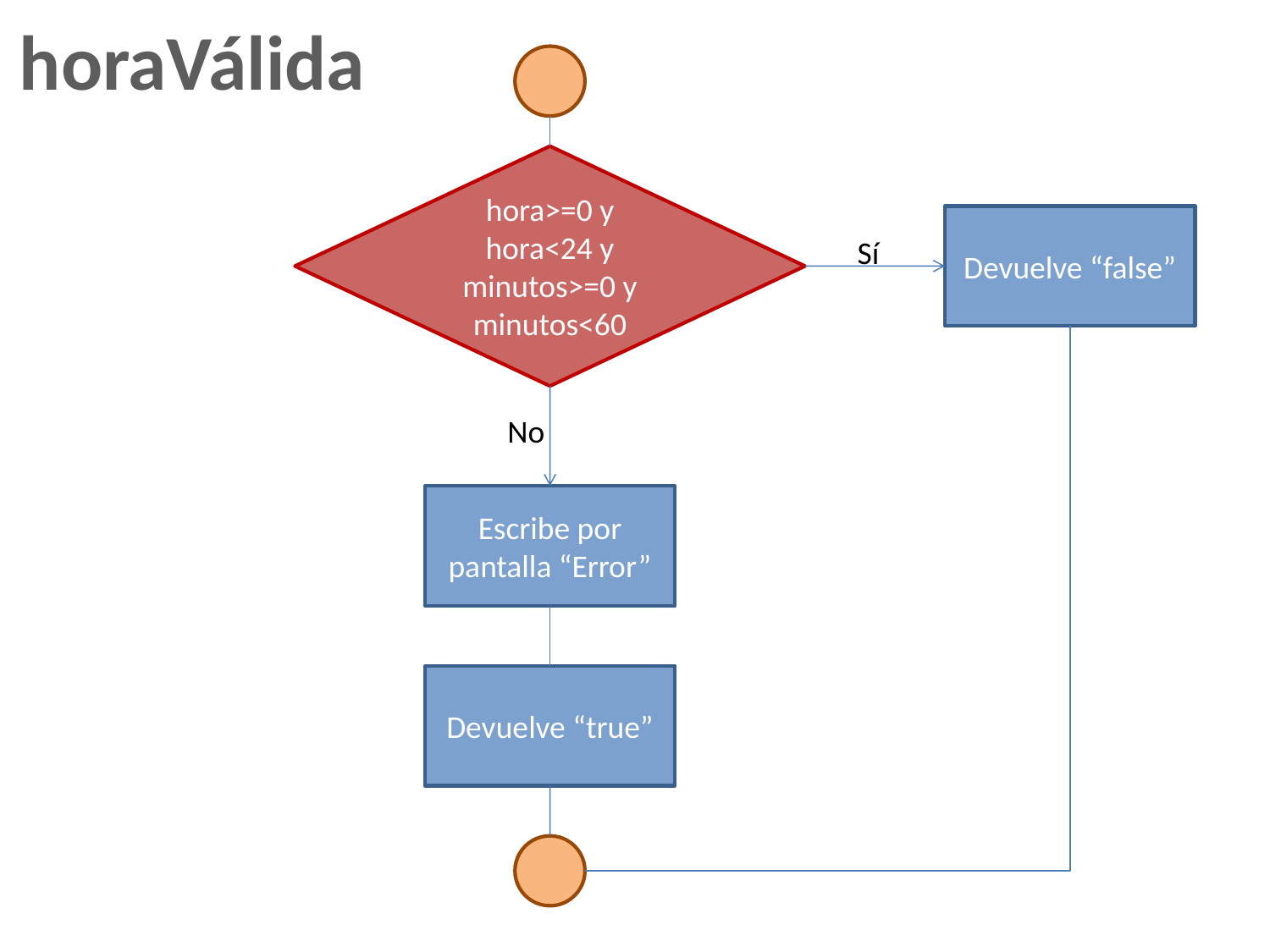

horaVálida

hora>=0 y hora<24 y minutos>=0 y minutos<60
Devuelve “false”
Sí
No
Escribe por pantalla “Error”
Devuelve “true”